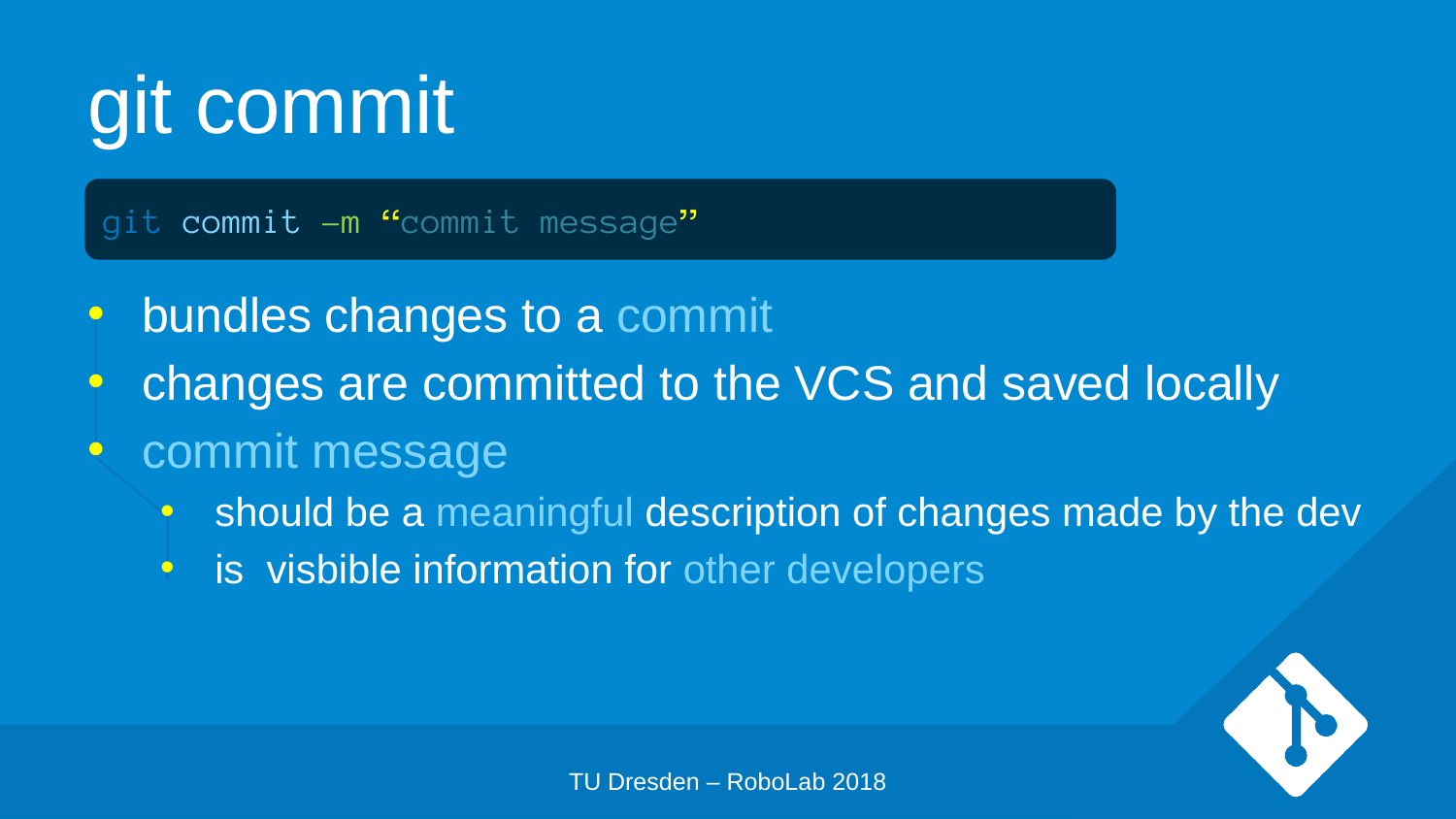

# git commit
git commit –m “commit message”

bundles changes to a commit
changes are committed to the VCS and saved locally
commit message
should be a meaningful description of changes made by the dev
is  visbible information for other developers

TU Dresden – RoboLab 2018